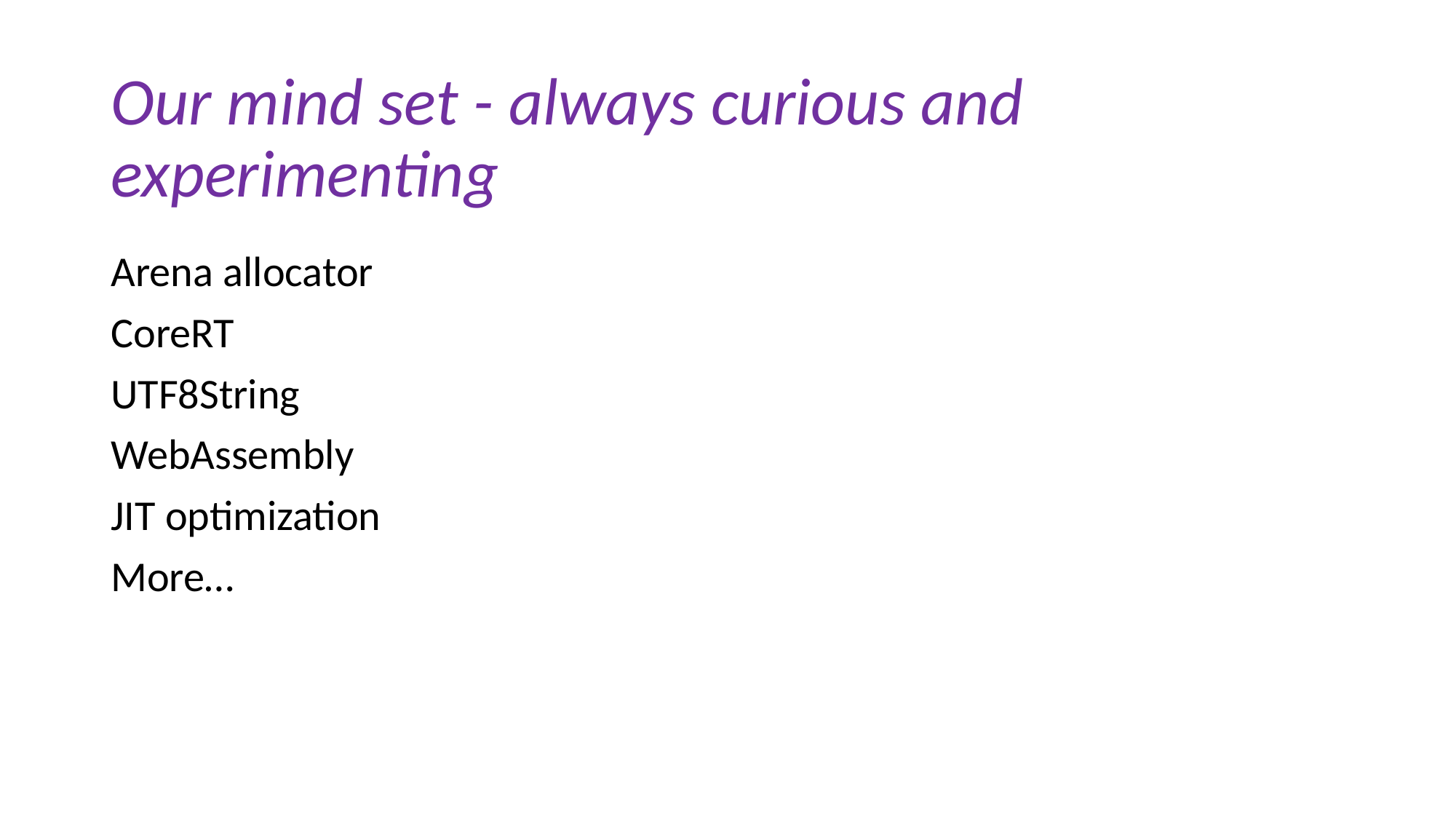

# Our mind set - always curious and experimenting
Arena allocator
CoreRT
UTF8String
WebAssembly
JIT optimization
More…